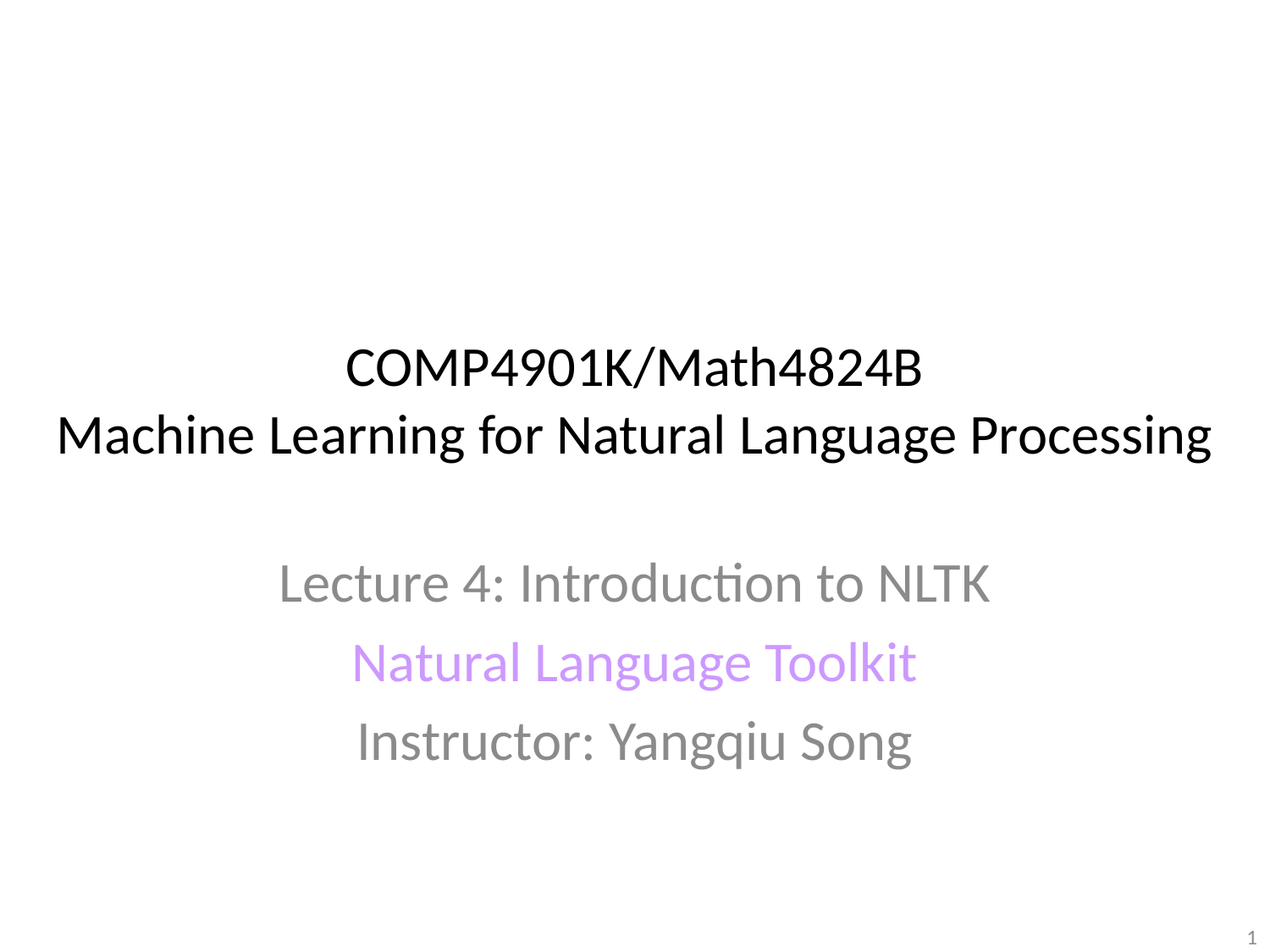

# COMP4901K/Math4824B Machine Learning for Natural Language Processing
Lecture 4: Introduction to NLTK
Natural Language Toolkit
Instructor: Yangqiu Song
1